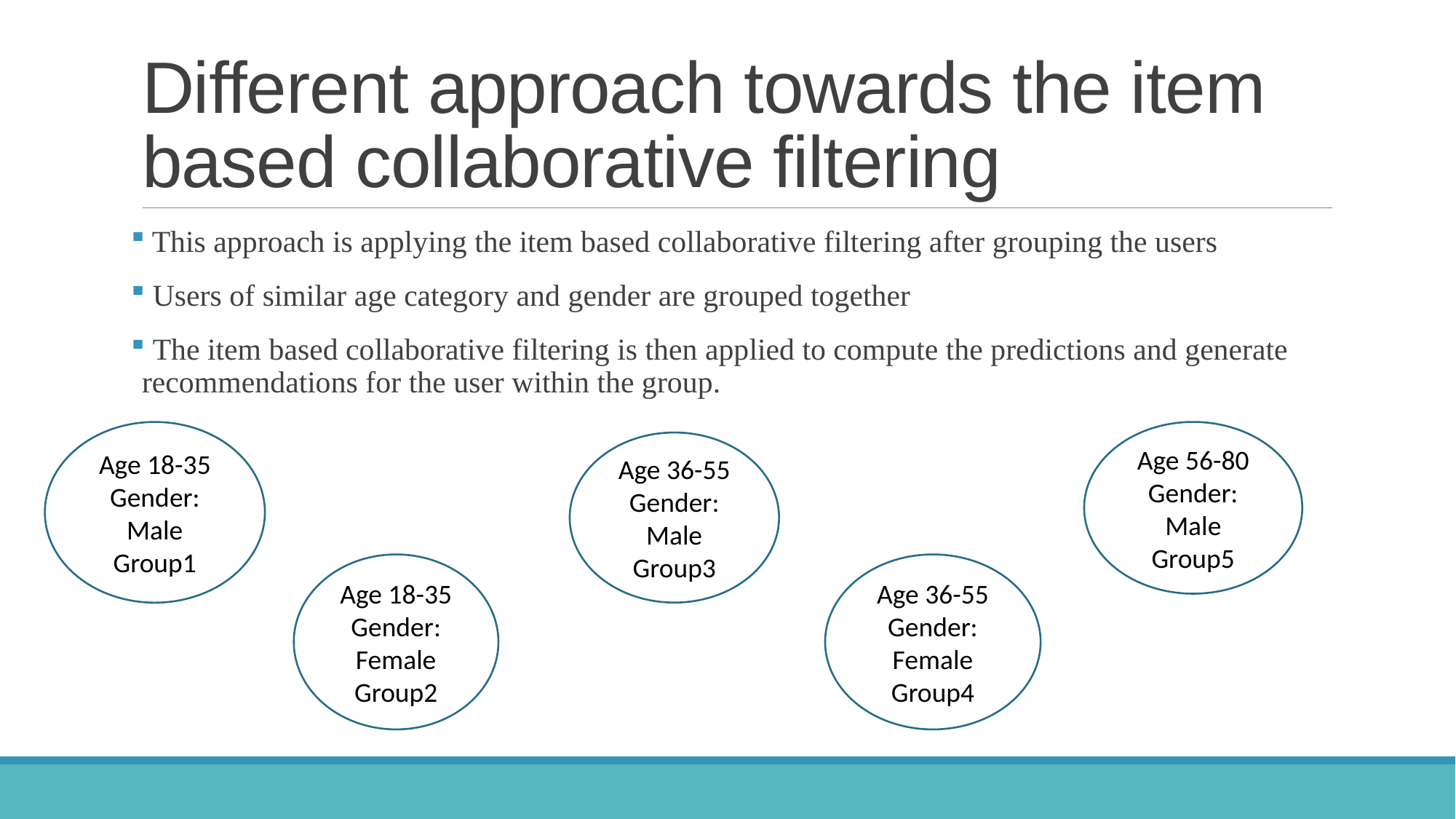

# Different approach towards the item based collaborative filtering
 This approach is applying the item based collaborative filtering after grouping the users
 Users of similar age category and gender are grouped together
 The item based collaborative filtering is then applied to compute the predictions and generate recommendations for the user within the group.
Age 56-80
Gender: Male
Group5
Age 18-35
Gender: Male
Group1
Age 36-55
Gender: Male
Group3
Age 18-35
Gender: Female
Group2
Age 36-55
Gender: Female
Group4